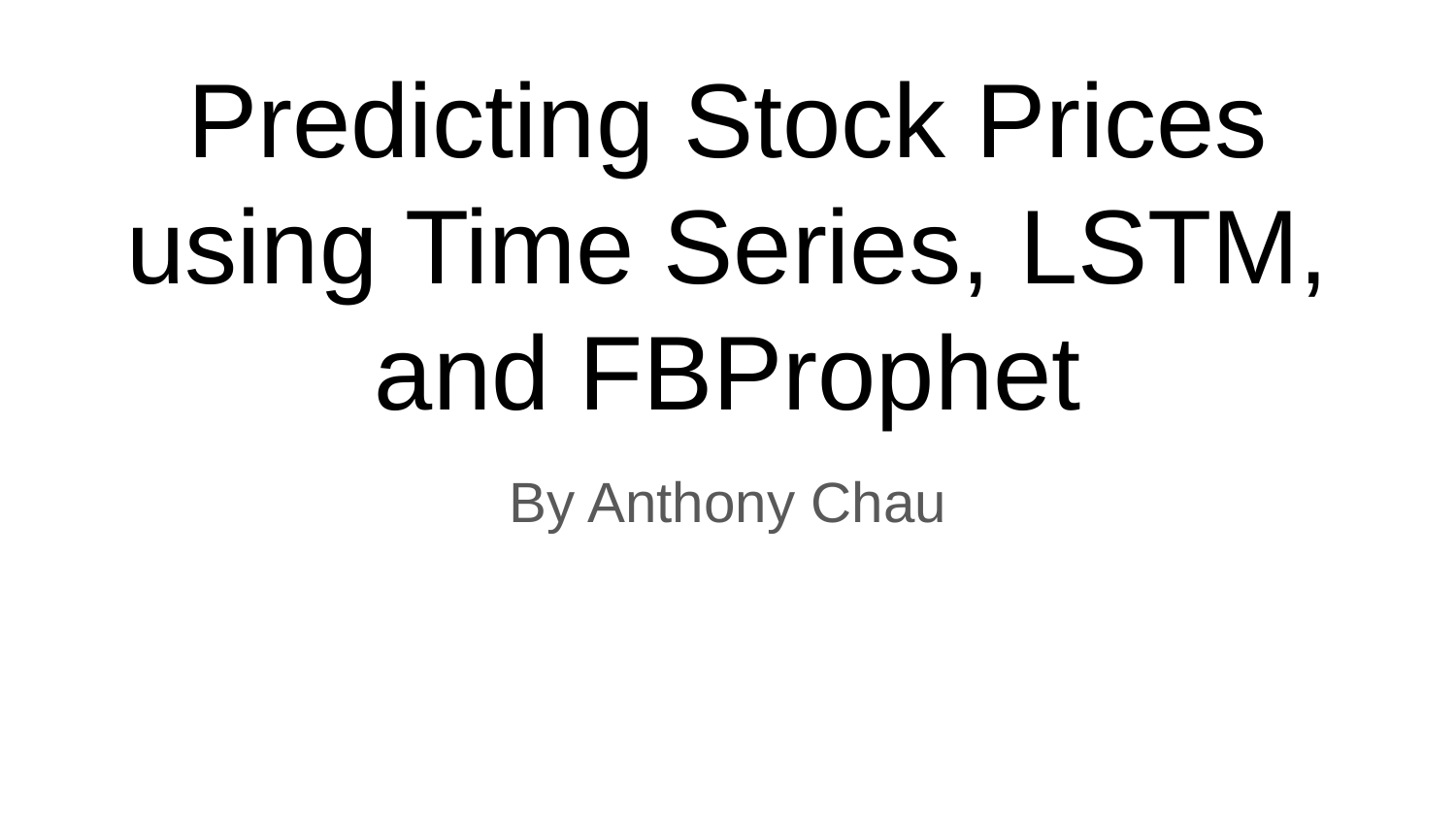

# Predicting Stock Prices using Time Series, LSTM, and FBProphet
By Anthony Chau